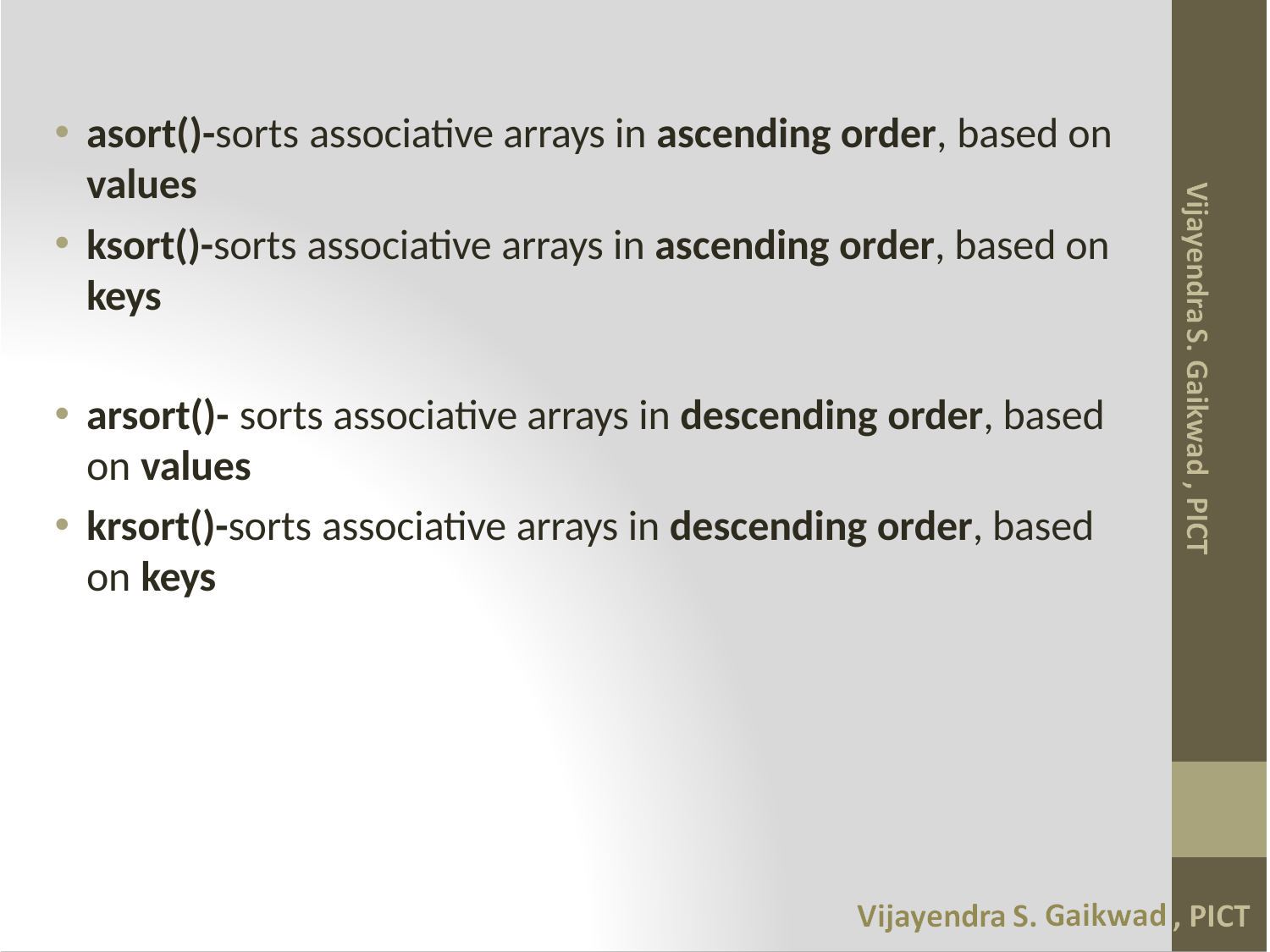

asort()-sorts associative arrays in ascending order, based on values
ksort()-sorts associative arrays in ascending order, based on keys

arsort()- sorts associative arrays in descending order, based on values
krsort()-sorts associative arrays in descending order, based on keys